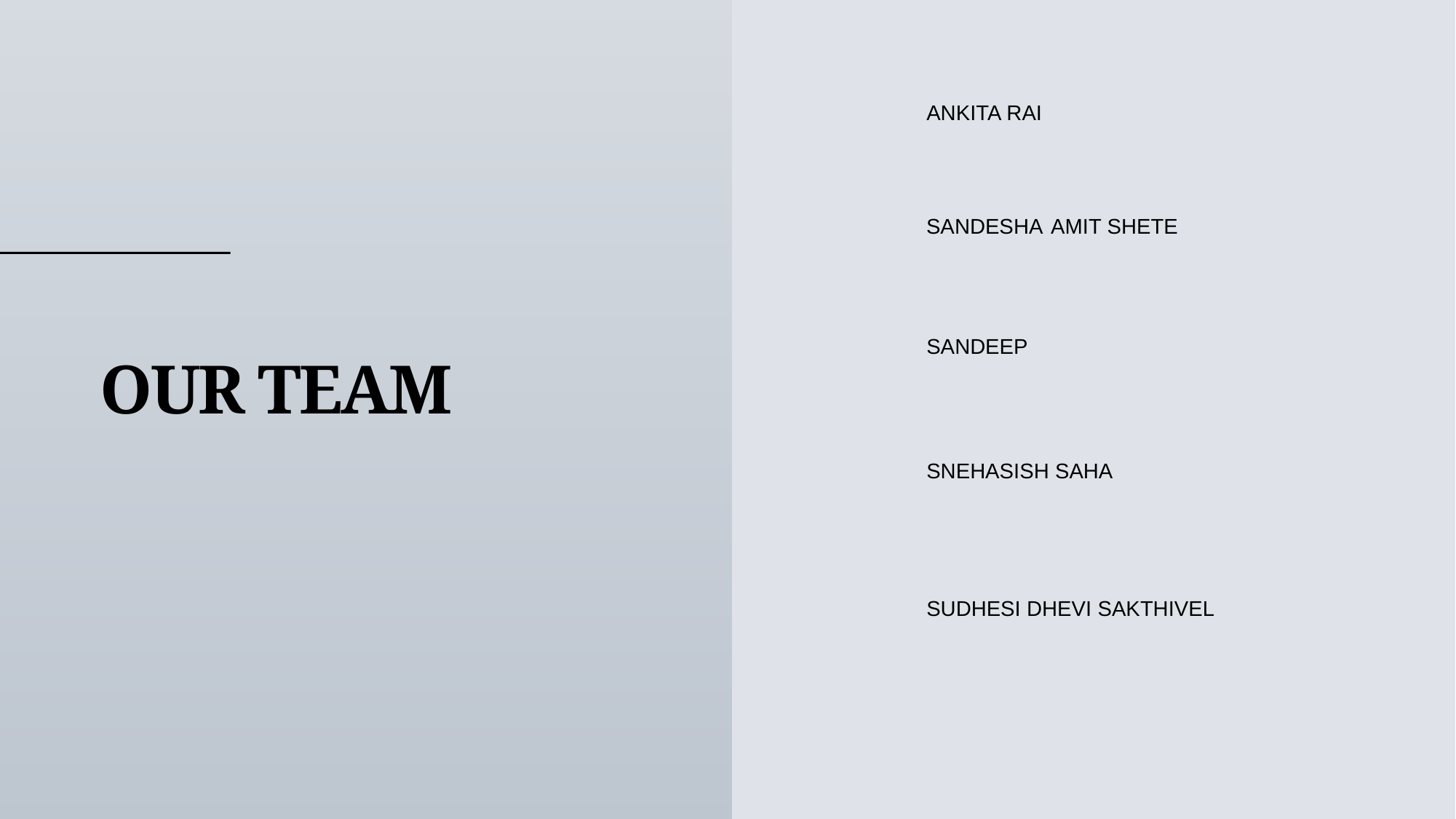

ANKITA RAI
SANDESHA AMIT SHETE
# OUR TEAM
SANDEEP
SNEHASISH SAHA
SUDHESI DHEVI SAKTHIVEL